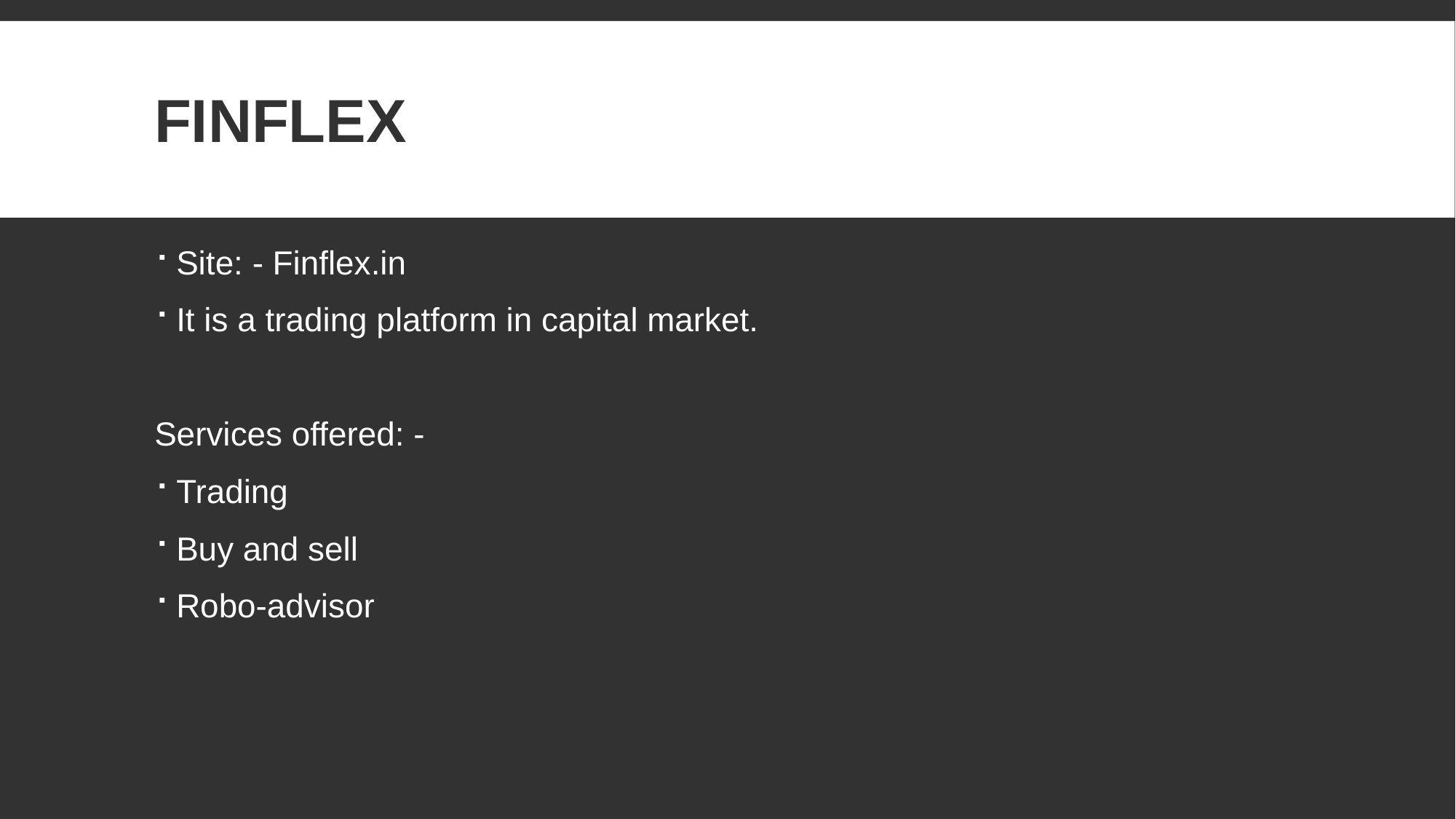

# FINFLEX
Site: - Finflex.in
It is a trading platform in capital market.

Services offered: -
Trading
Buy and sell
Robo-advisor